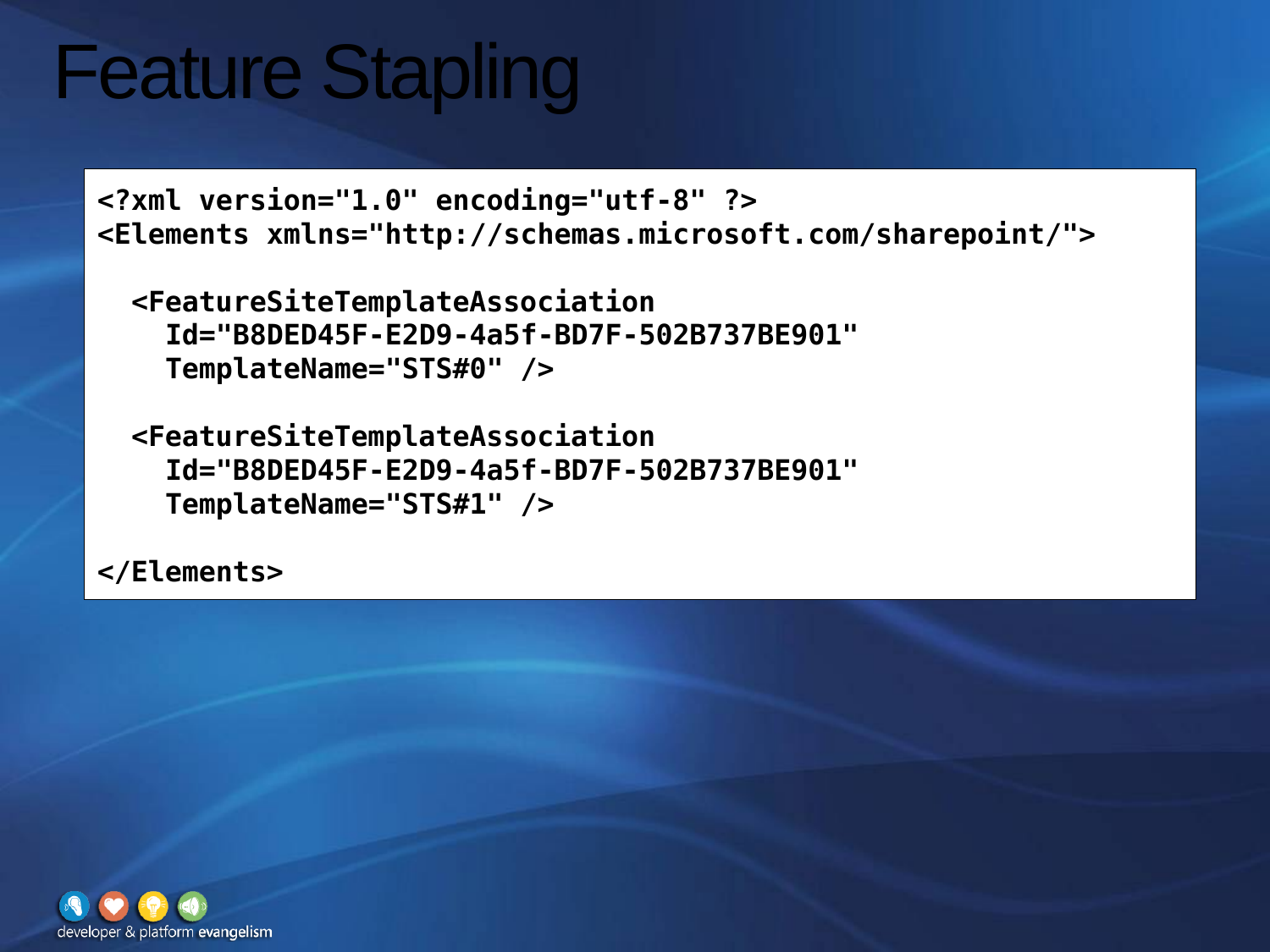

# Feature Stapling
<?xml version="1.0" encoding="utf-8" ?>
<Elements xmlns="http://schemas.microsoft.com/sharepoint/">

  <FeatureSiteTemplateAssociation
    Id="B8DED45F-E2D9-4a5f-BD7F-502B737BE901"
    TemplateName="STS#0" />

  <FeatureSiteTemplateAssociation
    Id="B8DED45F-E2D9-4a5f-BD7F-502B737BE901"
    TemplateName="STS#1" />

</Elements>